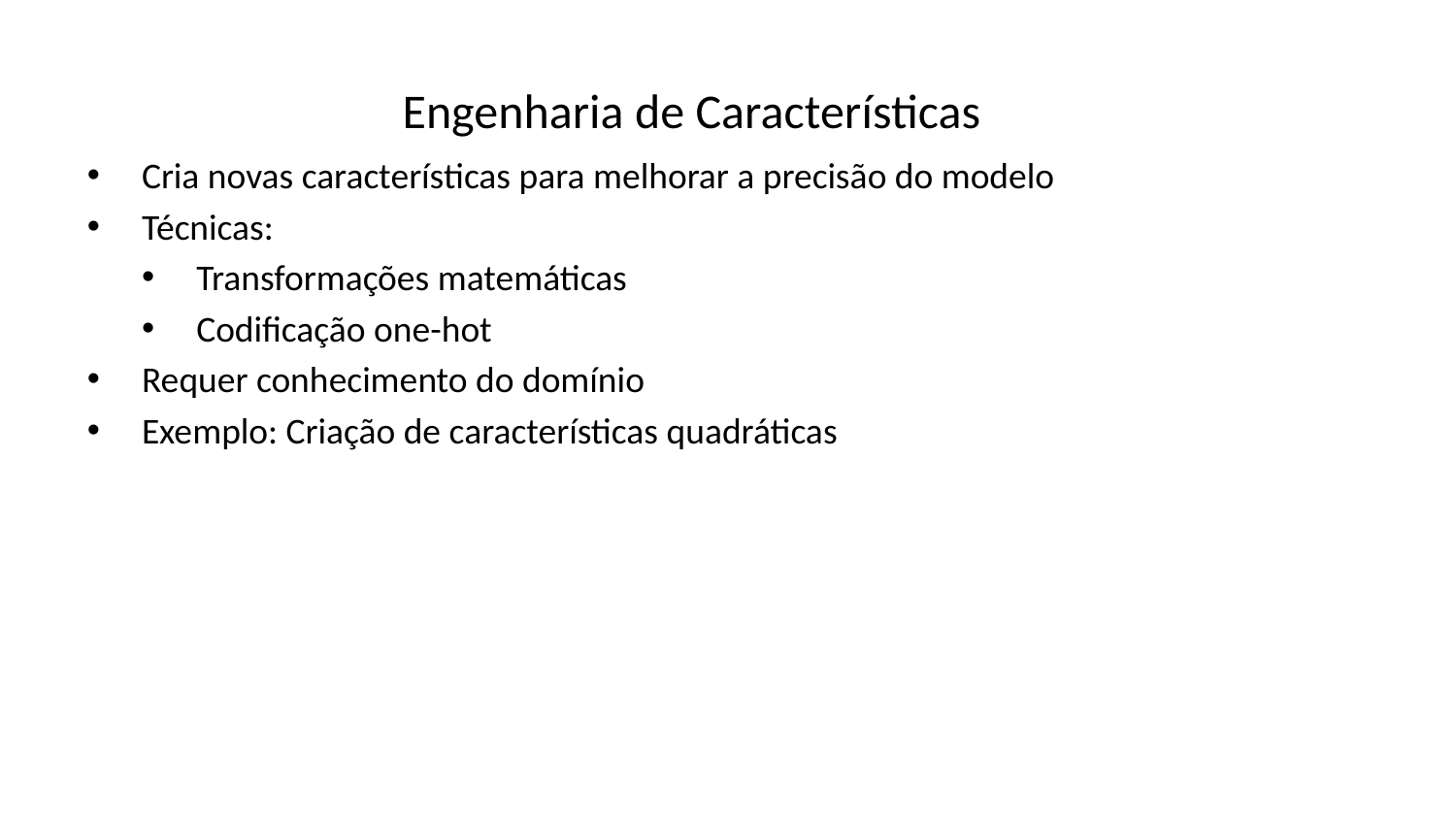

Engenharia de Características
Cria novas características para melhorar a precisão do modelo
Técnicas:
Transformações matemáticas
Codificação one-hot
Requer conhecimento do domínio
Exemplo: Criação de características quadráticas